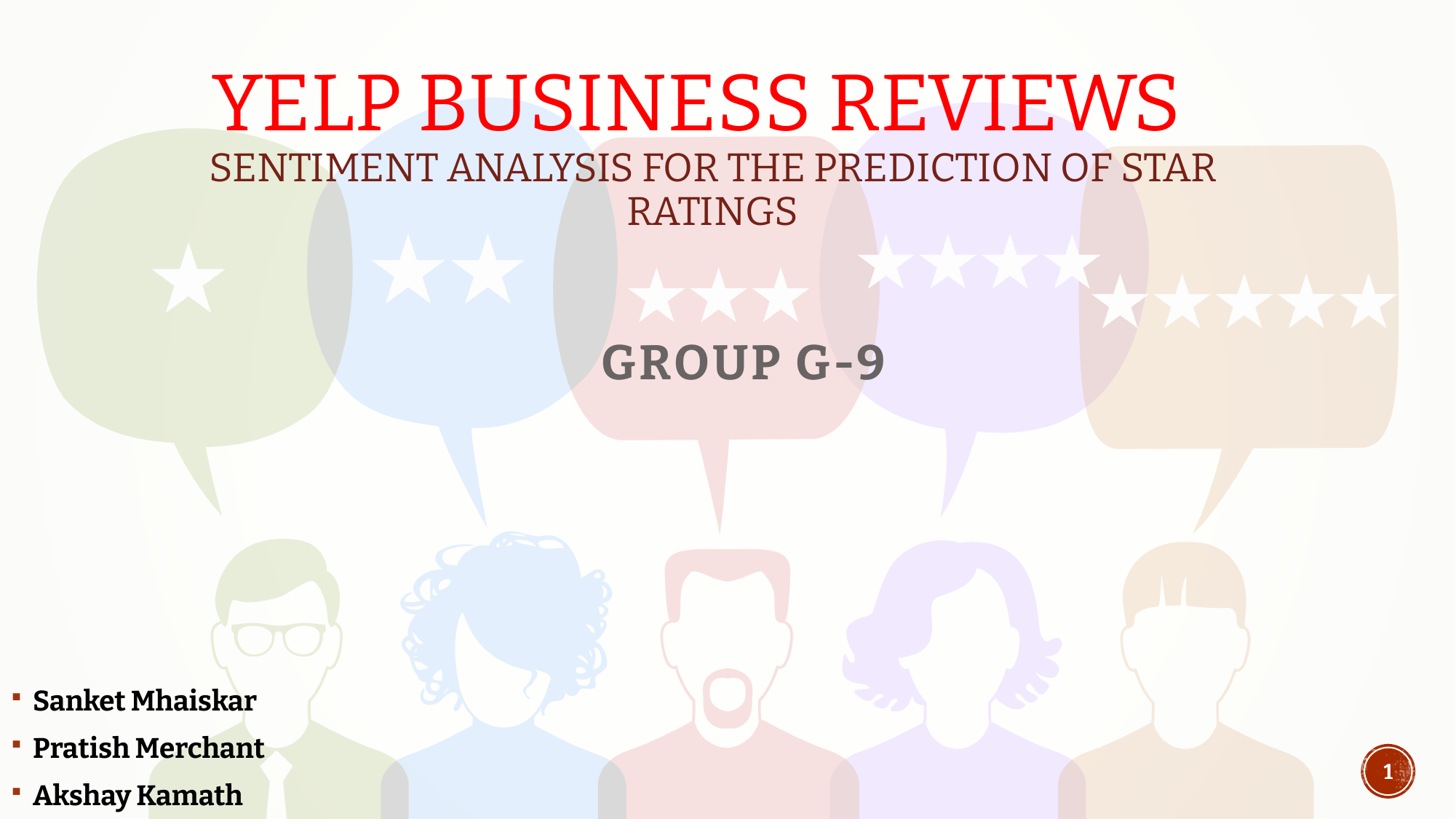

Yelp business Reviews
Sentiment Analysis for the Prediction of Star Ratings
Group G-9
Sanket Mhaiskar
Pratish Merchant
Akshay Kamath
1